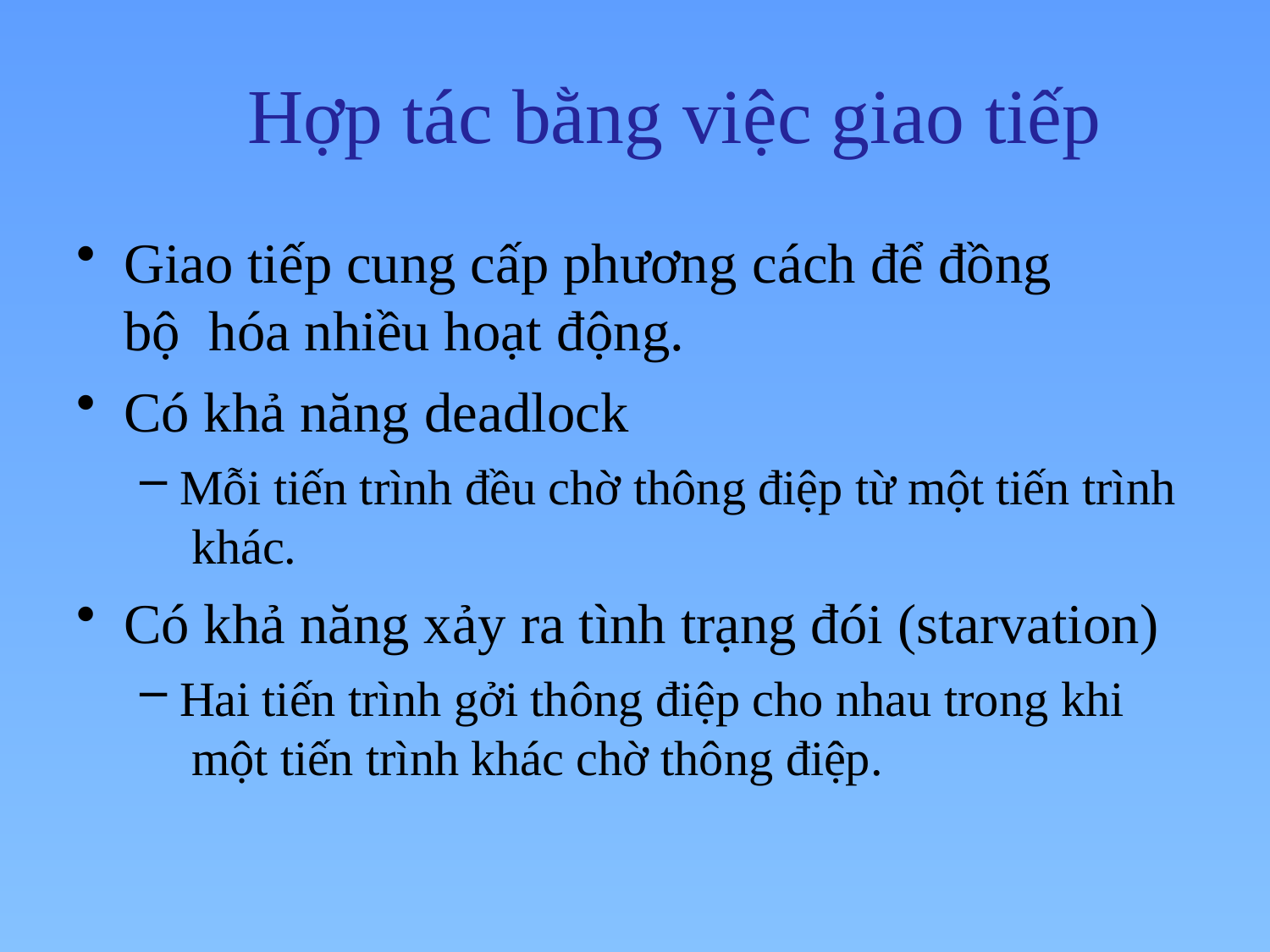

# Hợp tác bằng việc giao tiếp
Giao tiếp cung cấp phương cách để đồng bộ  hóa nhiều hoạt động.
Có khả năng deadlock
Mỗi tiến trình đều chờ thông điệp từ một tiến trình  khác.
Có khả năng xảy ra tình trạng đói (starvation)
Hai tiến trình gởi thông điệp cho nhau trong khi  một tiến trình khác chờ thông điệp.